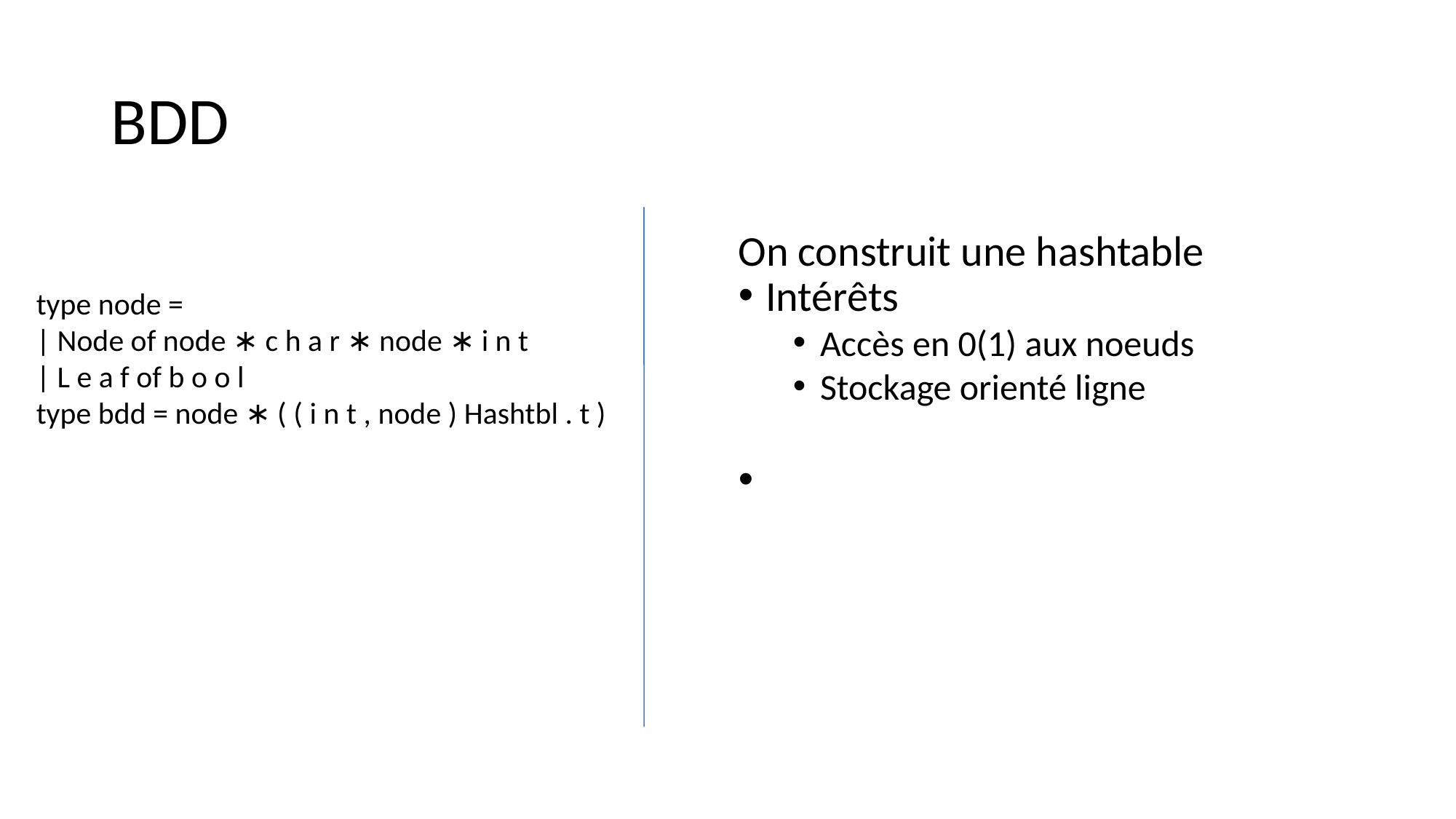

BDD

type node =
| Node of node ∗ c h a r ∗ node ∗ i n t
| L e a f of b o o l
type bdd = node ∗ ( ( i n t , node ) Hashtbl . t )

On construit une hashtable
Intérêts
Accès en 0(1) aux noeuds
Stockage orienté ligne